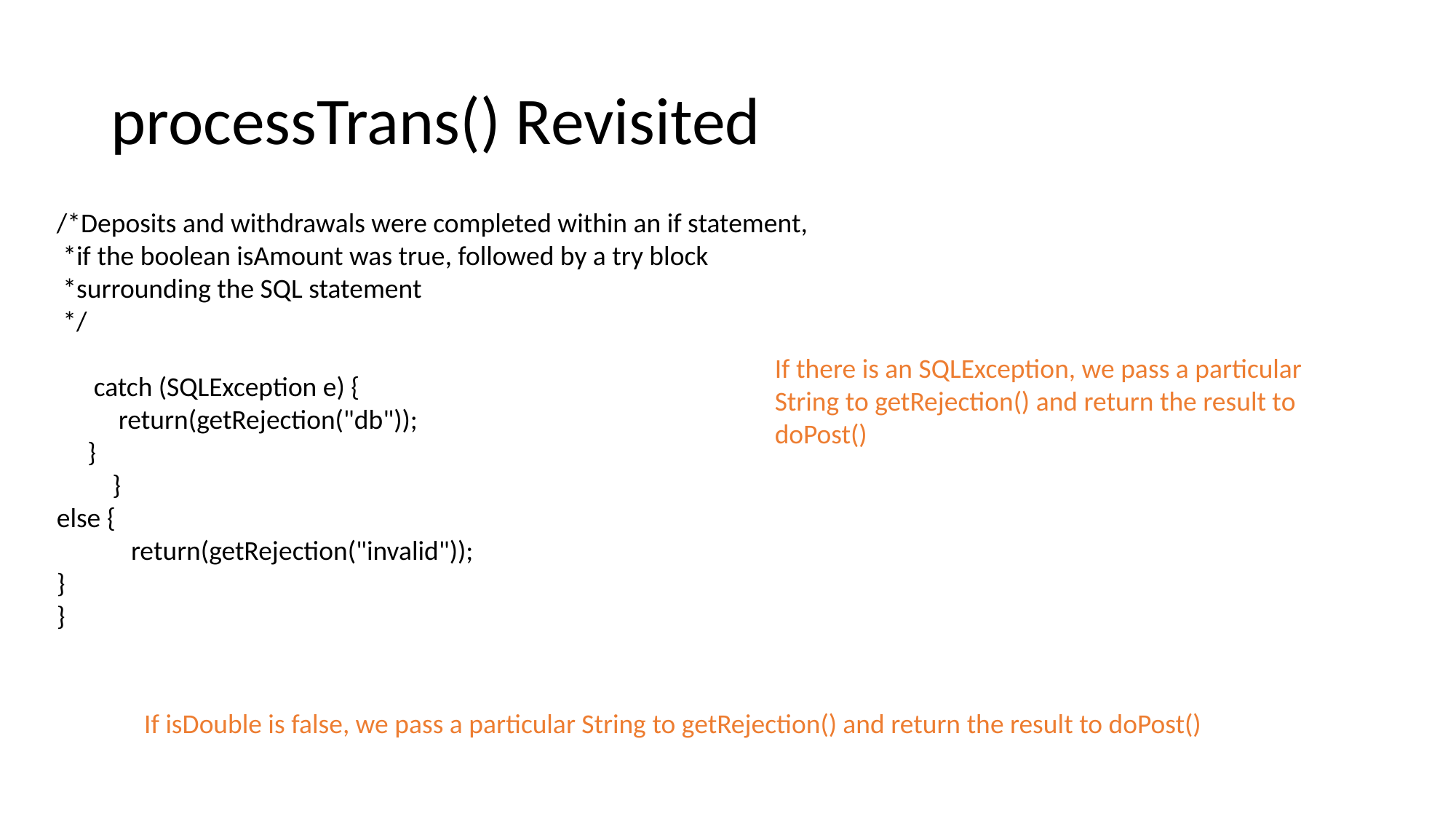

# processTrans() Revisited
/*Deposits and withdrawals were completed within an if statement,
 *if the boolean isAmount was true, followed by a try block
 *surrounding the SQL statement
 */

      catch (SQLException e) {
          return(getRejection("db"));
     }
         }
else {
            return(getRejection("invalid"));
}
}
If there is an SQLException, we pass a particular String to getRejection() and return the result to doPost()
If isDouble is false, we pass a particular String to getRejection() and return the result to doPost()